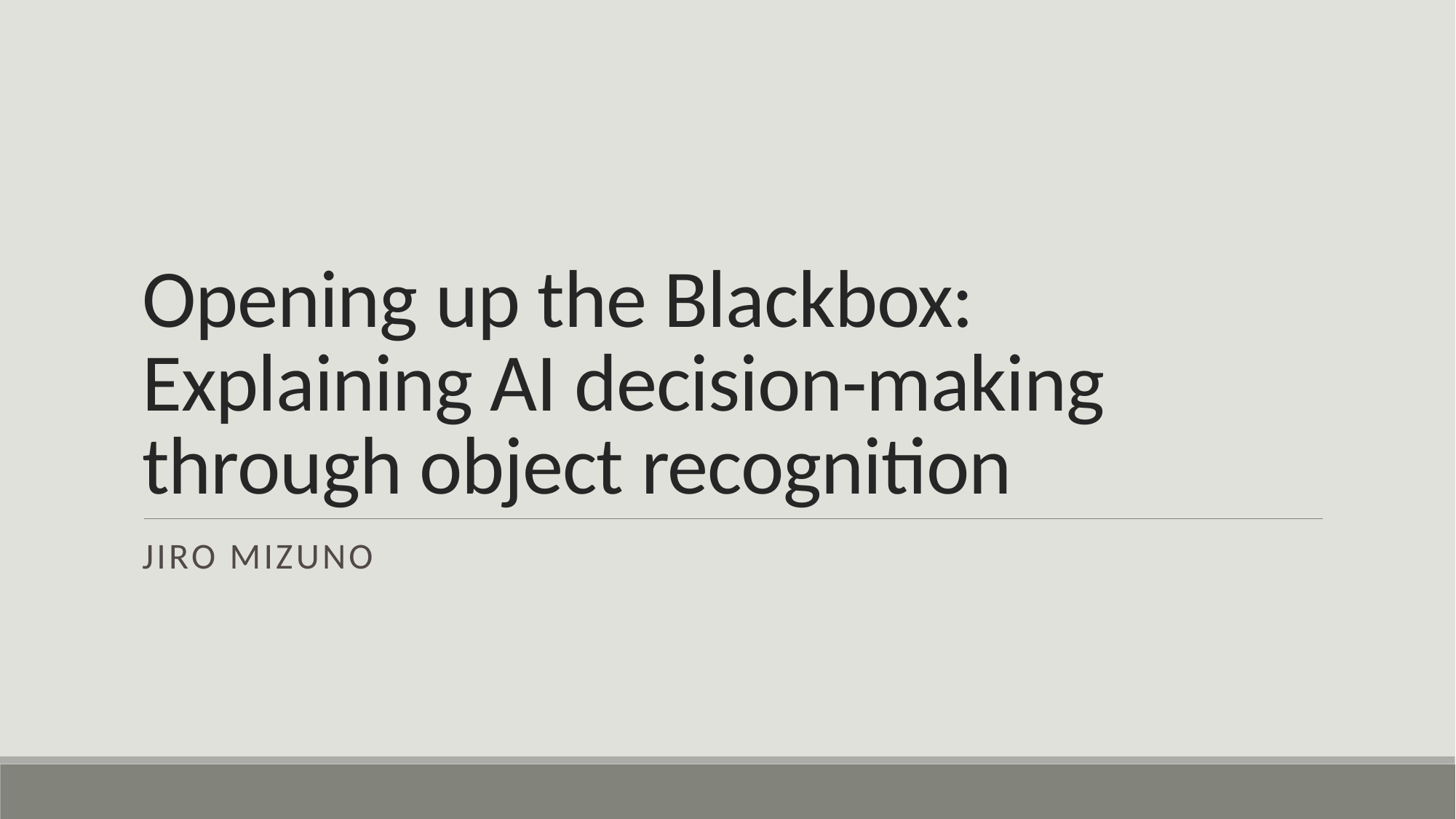

# Opening up the Blackbox: Explaining AI decision-making through object recognition
Jiro Mizuno